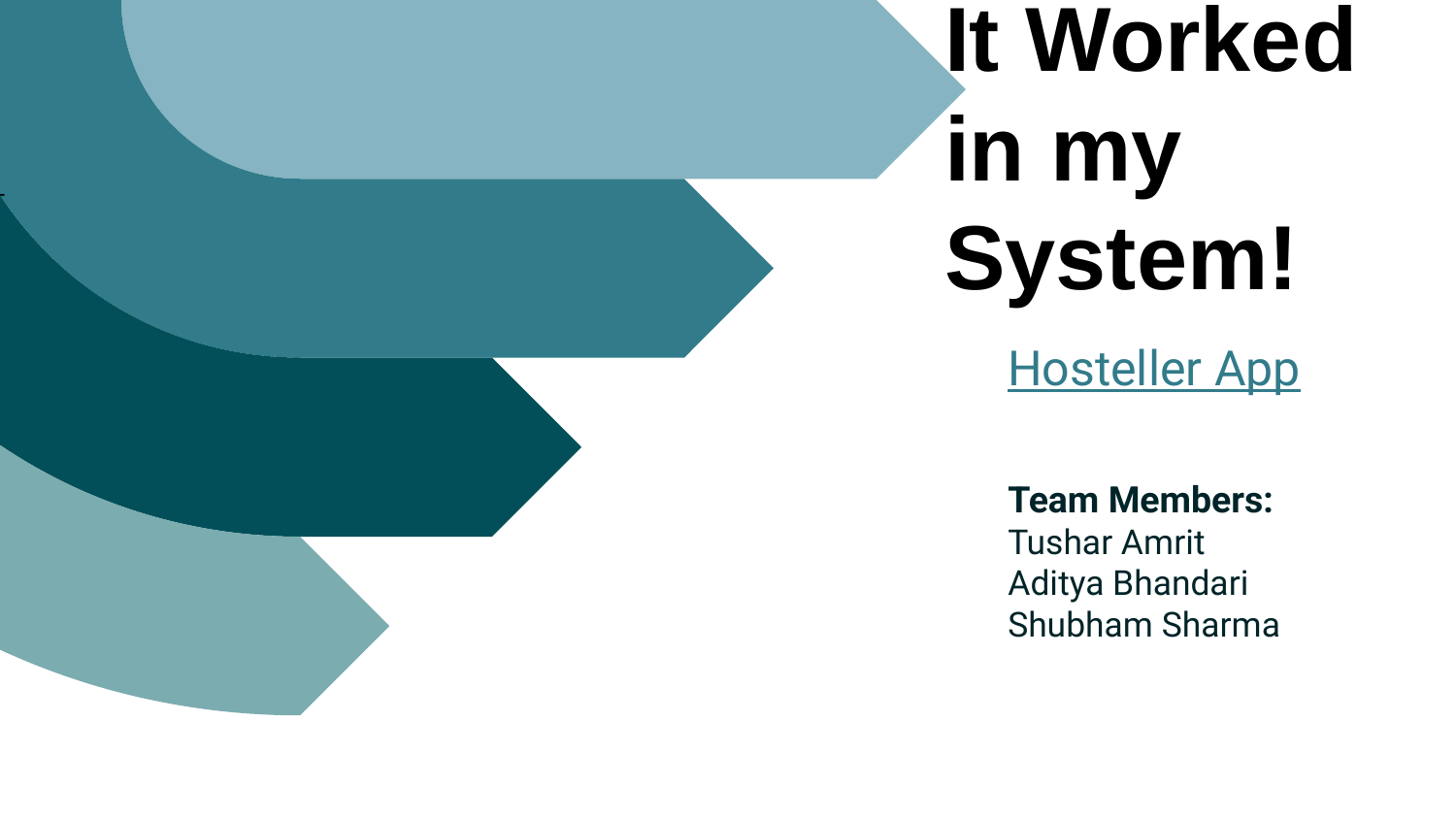

___

# It Worked in my System!
Hosteller App
Team Members:
Tushar Amrit
Aditya Bhandari
Shubham Sharma